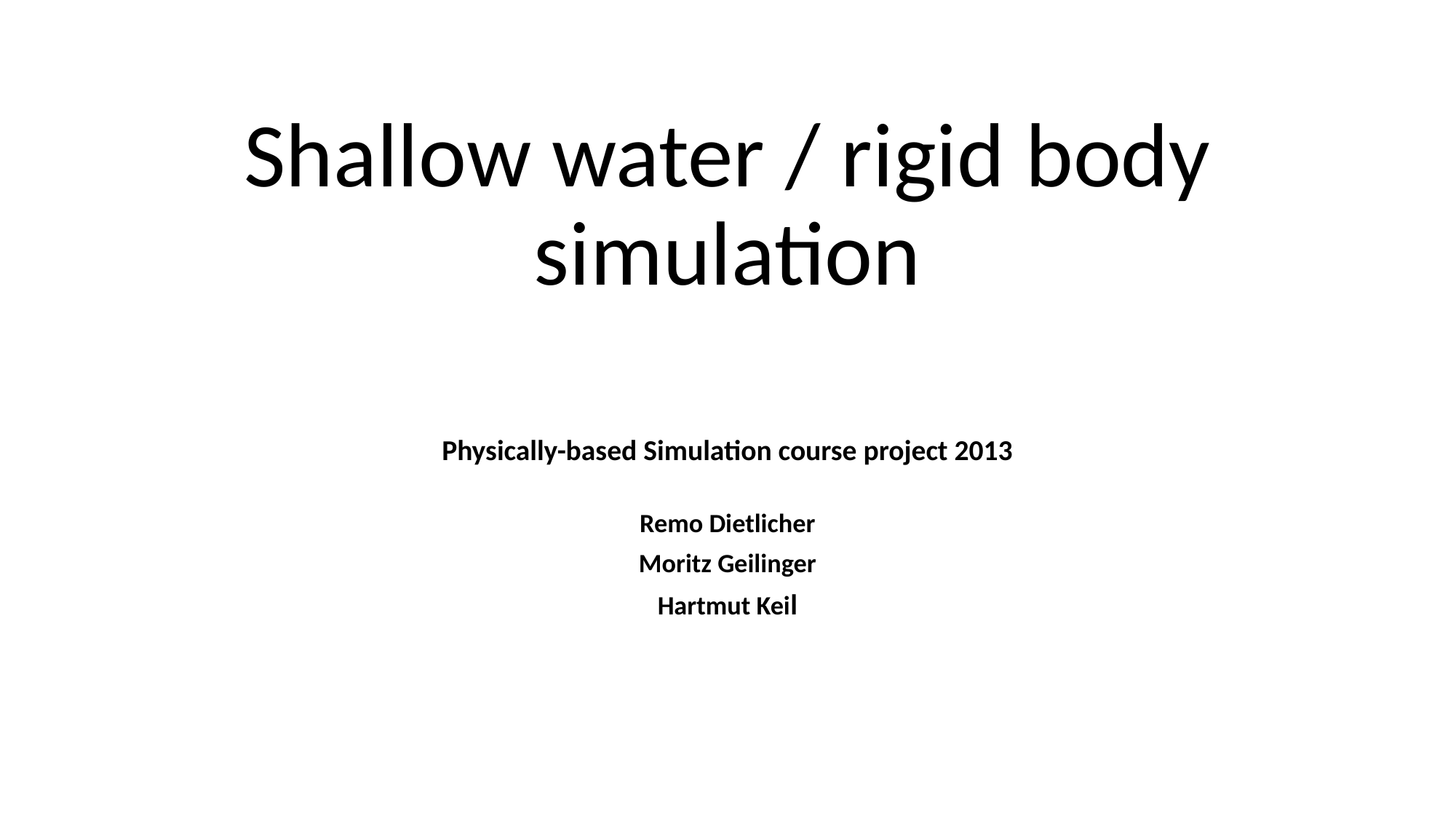

# Shallow water / rigid body simulation
Physically-based Simulation course project 2013
Remo Dietlicher
Moritz Geilinger
Hartmut Keil